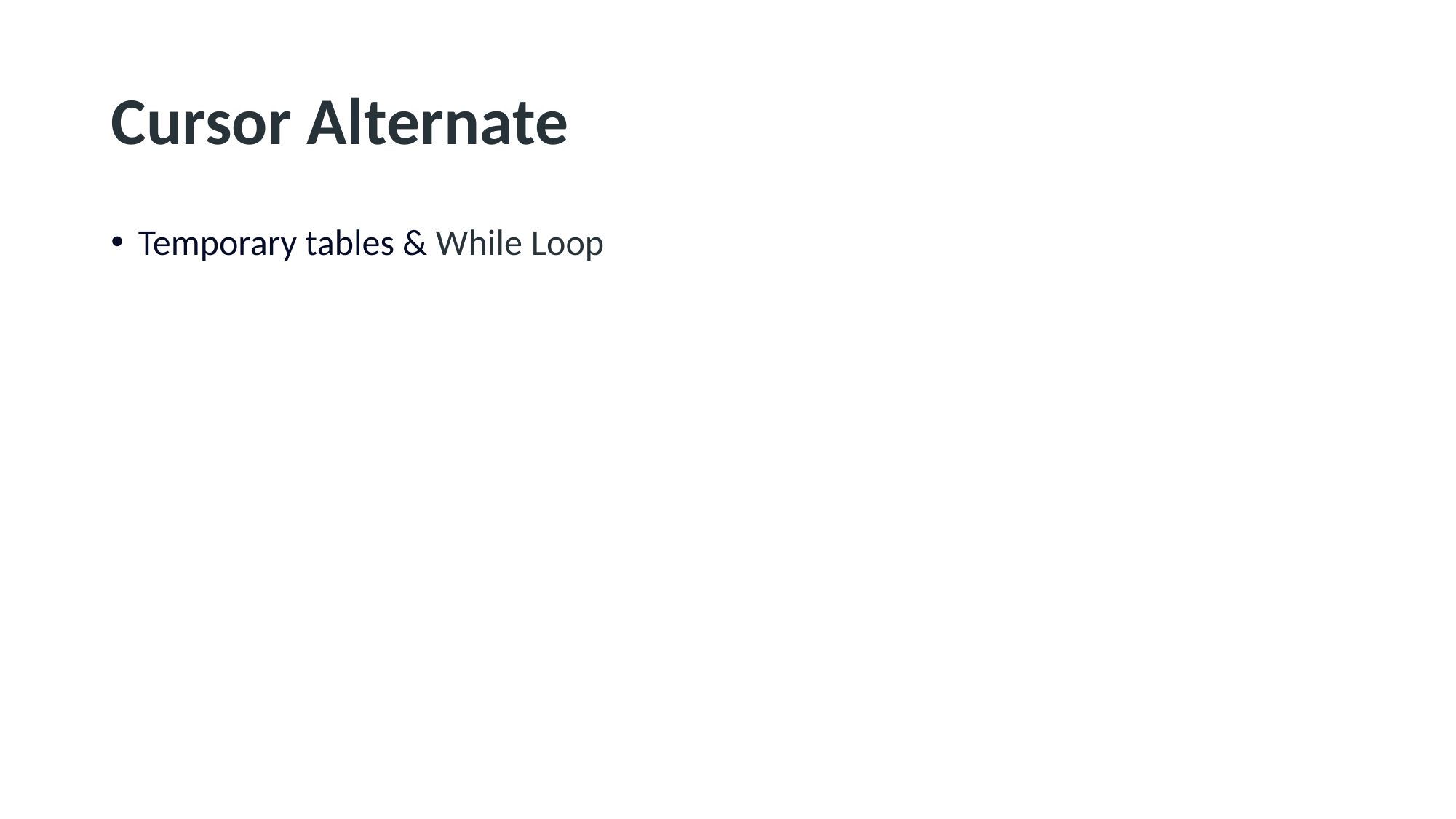

# Cursor Alternate
Temporary tables & While Loop